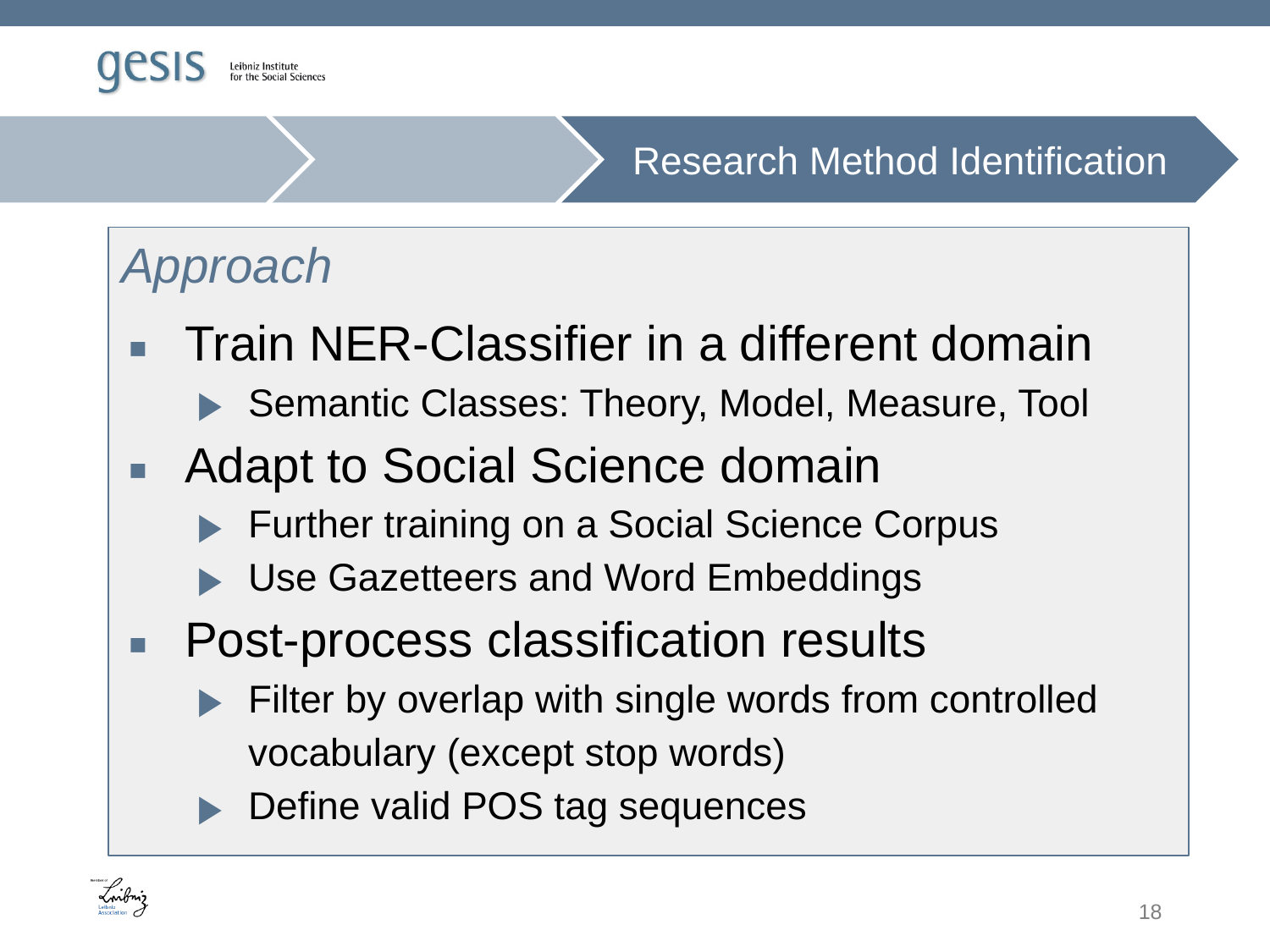

Research Method Identification
Approach
Train NER-Classifier in a different domain
Semantic Classes: Theory, Model, Measure, Tool
Adapt to Social Science domain
Further training on a Social Science Corpus
Use Gazetteers and Word Embeddings
Post-process classification results
Filter by overlap with single words from controlled vocabulary (except stop words)
Define valid POS tag sequences
18